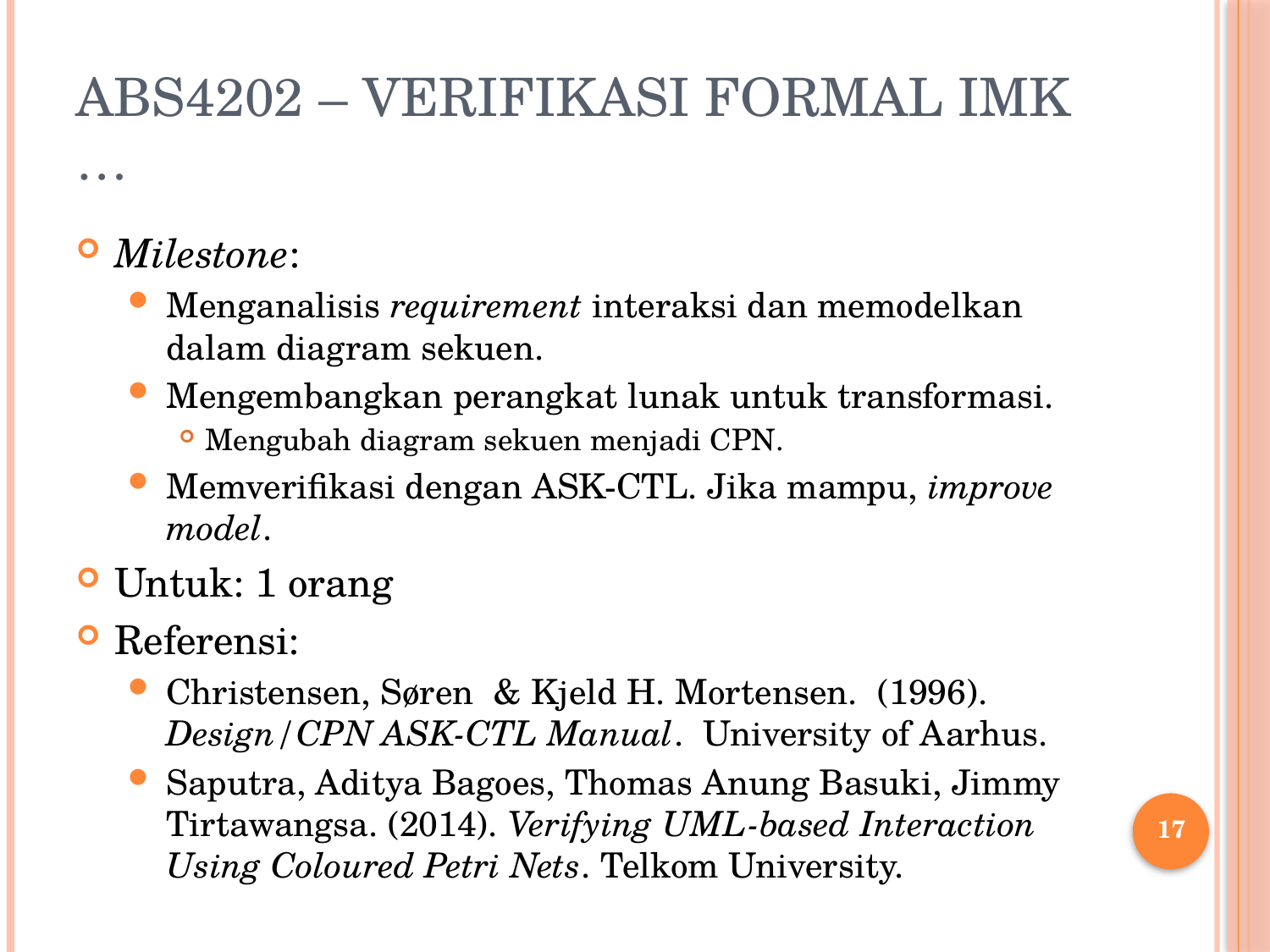

# ABS4202 – Verifikasi Formal IMK …
Milestone:
Menganalisis requirement interaksi dan memodelkan dalam diagram sekuen.
Mengembangkan perangkat lunak untuk transformasi.
Mengubah diagram sekuen menjadi CPN.
Memverifikasi dengan ASK-CTL. Jika mampu, improve model.
Untuk: 1 orang
Referensi:
Christensen, Søren  & Kjeld H. Mortensen.  (1996). Design/CPN ASK-CTL Manual.  University of Aarhus.
Saputra, Aditya Bagoes, Thomas Anung Basuki, Jimmy Tirtawangsa. (2014). Verifying UML-based Interaction Using Coloured Petri Nets. Telkom University.
17